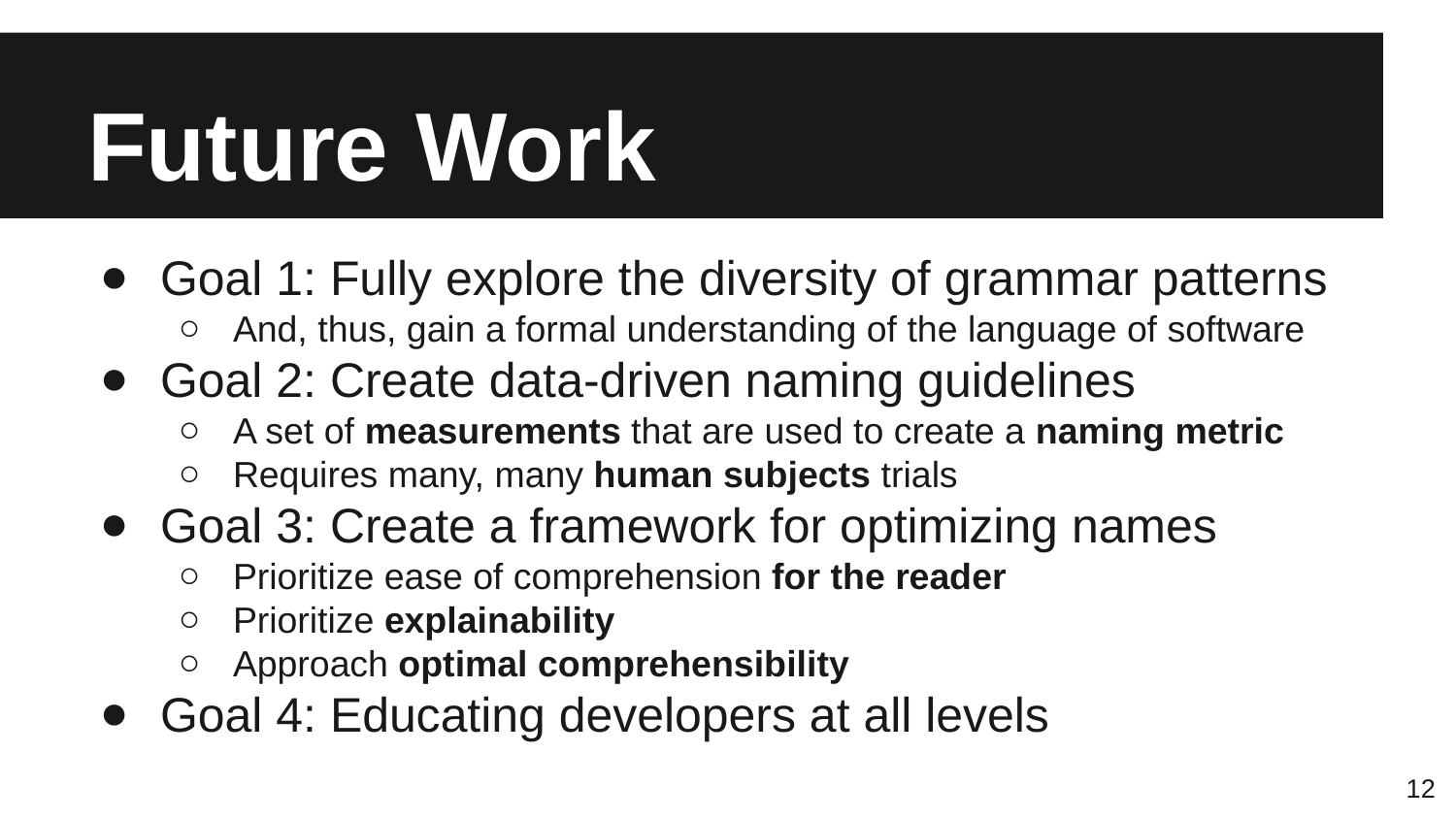

# Future Work
Goal 1: Fully explore the diversity of grammar patterns
And, thus, gain a formal understanding of the language of software
Goal 2: Create data-driven naming guidelines
A set of measurements that are used to create a naming metric
Requires many, many human subjects trials
Goal 3: Create a framework for optimizing names
Prioritize ease of comprehension for the reader
Prioritize explainability
Approach optimal comprehensibility
Goal 4: Educating developers at all levels
12